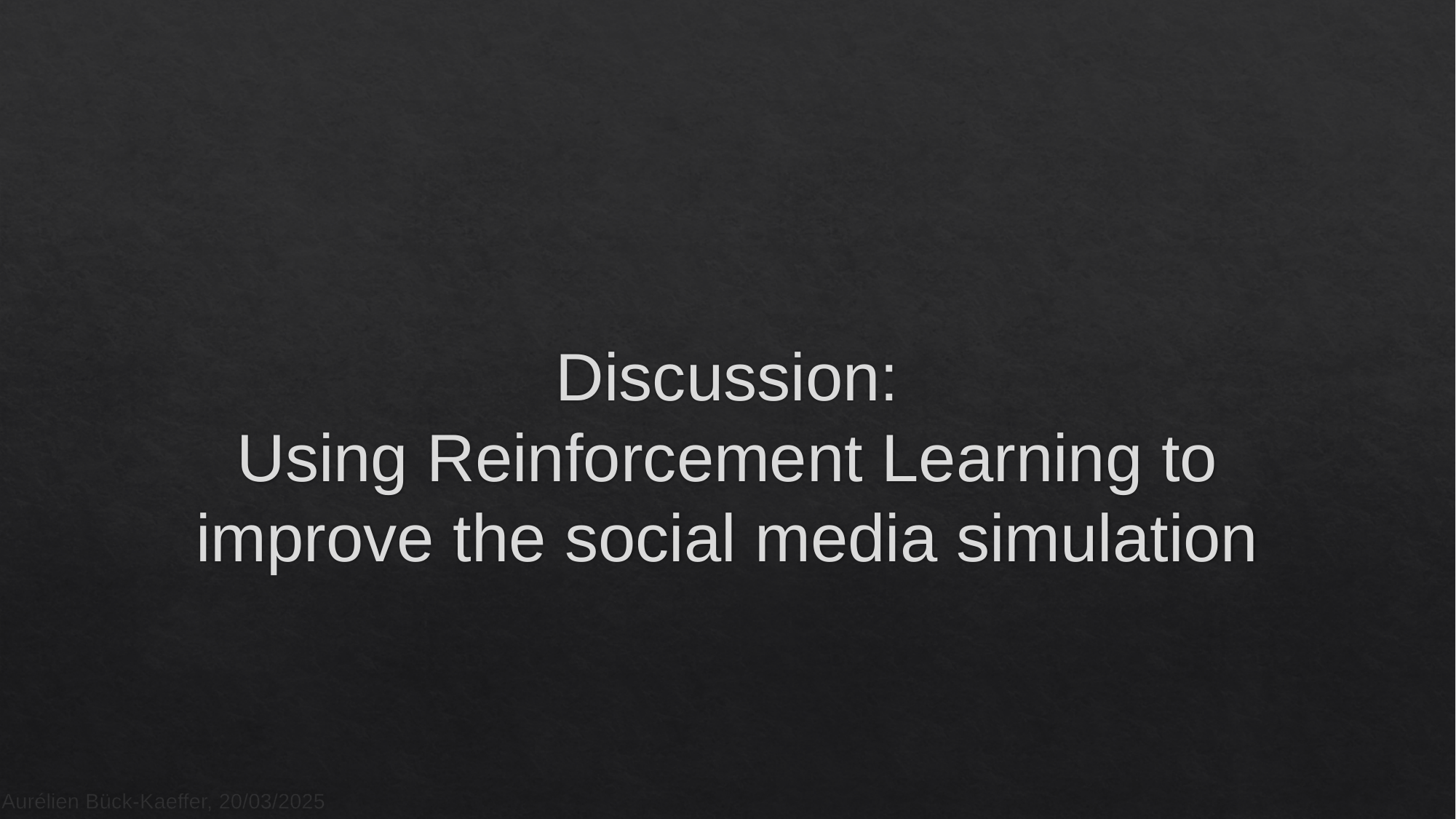

# Discussion: Using Reinforcement Learning to improve the social media simulation
Aurélien Bück-Kaeffer, 20/03/2025